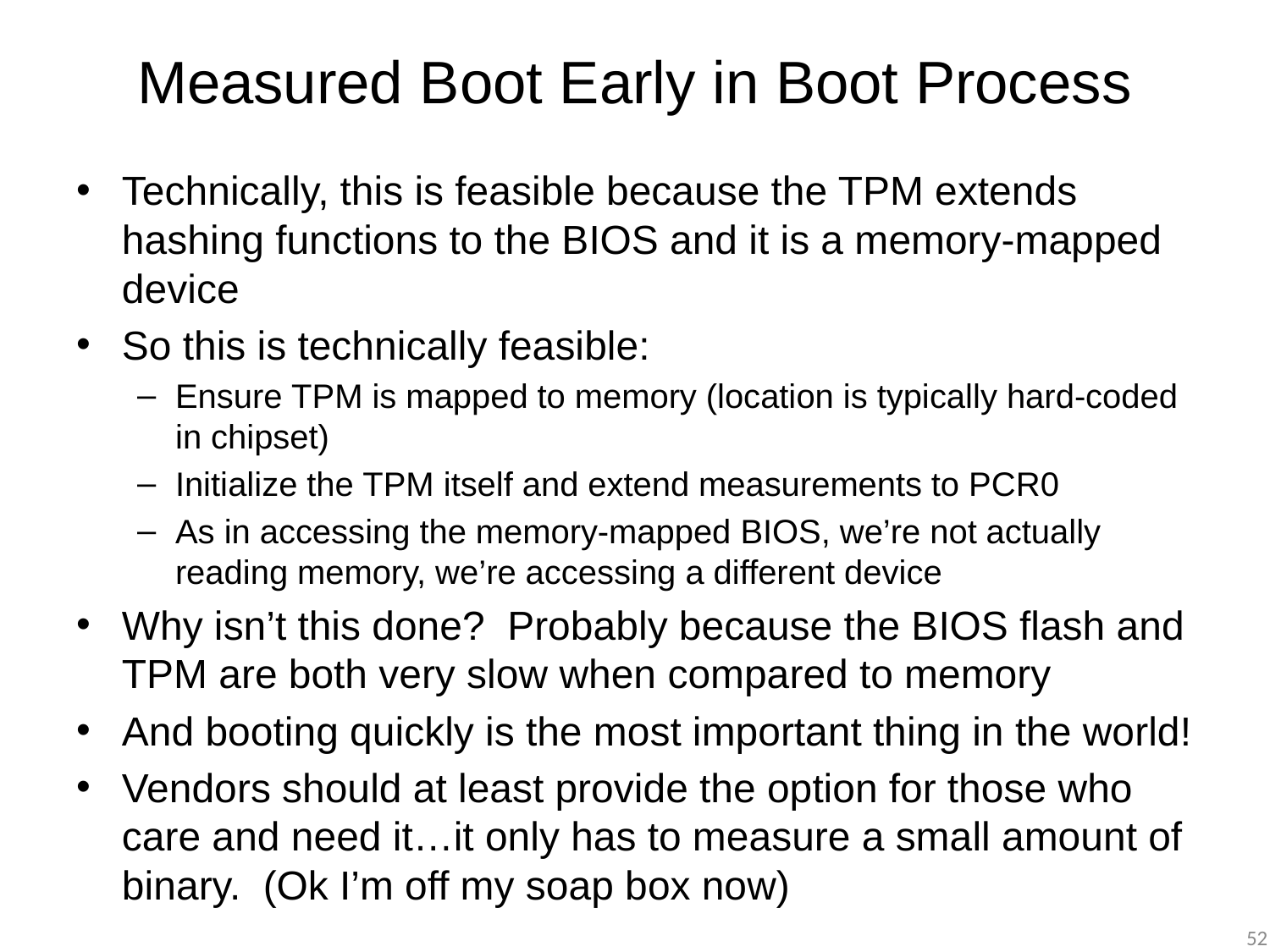

# Measured Boot Early in Boot Process
Technically, this is feasible because the TPM extends hashing functions to the BIOS and it is a memory-mapped device
So this is technically feasible:
Ensure TPM is mapped to memory (location is typically hard-coded in chipset)
Initialize the TPM itself and extend measurements to PCR0
As in accessing the memory-mapped BIOS, we’re not actually reading memory, we’re accessing a different device
Why isn’t this done?  Probably because the BIOS flash and TPM are both very slow when compared to memory
And booting quickly is the most important thing in the world!
Vendors should at least provide the option for those who care and need it…it only has to measure a small amount of binary.  (Ok I’m off my soap box now)
52